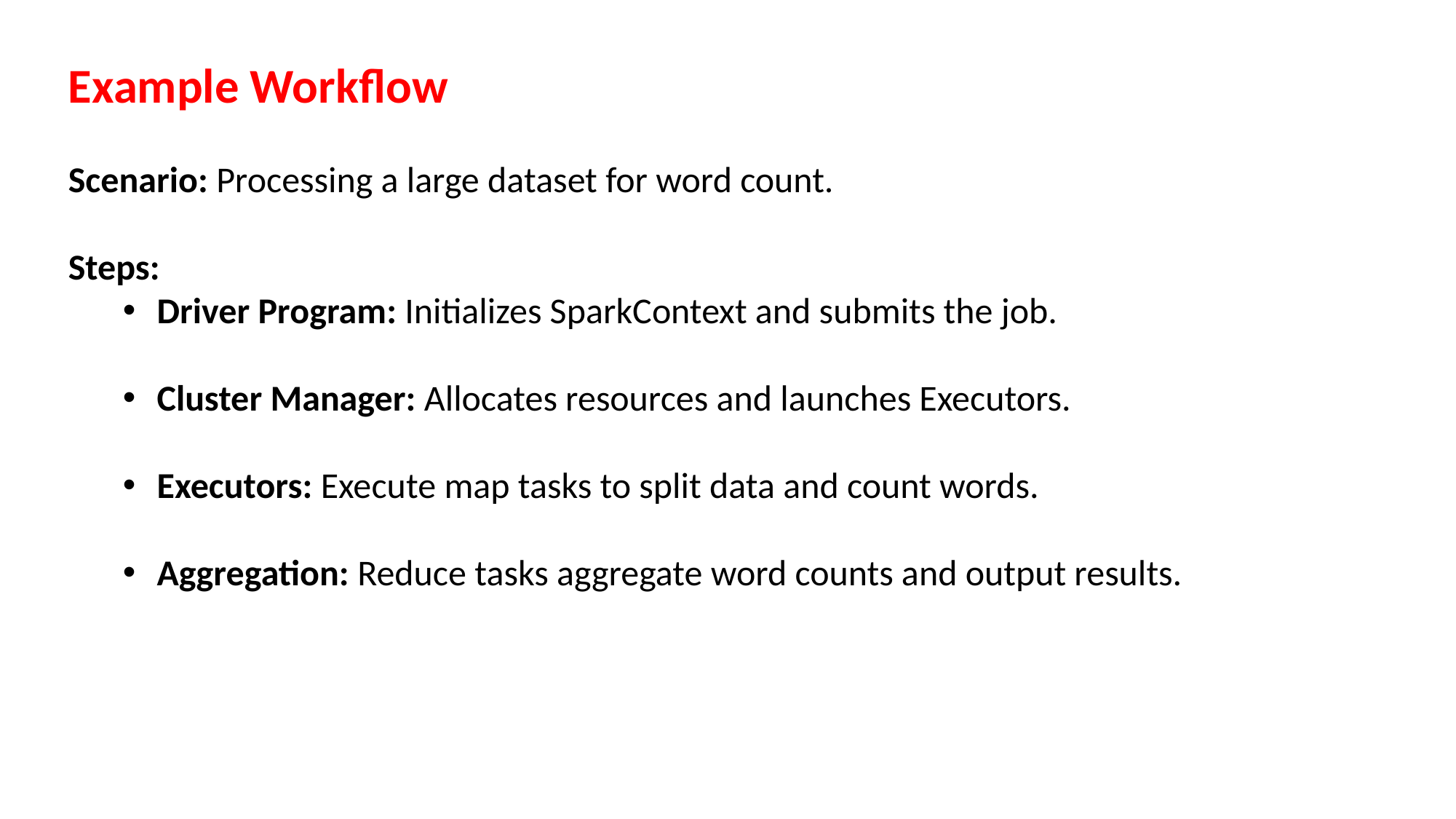

Example Workflow

Scenario: Processing a large dataset for word count.

Steps:
Driver Program: Initializes SparkContext and submits the job.

Cluster Manager: Allocates resources and launches Executors.

Executors: Execute map tasks to split data and count words.

Aggregation: Reduce tasks aggregate word counts and output results.